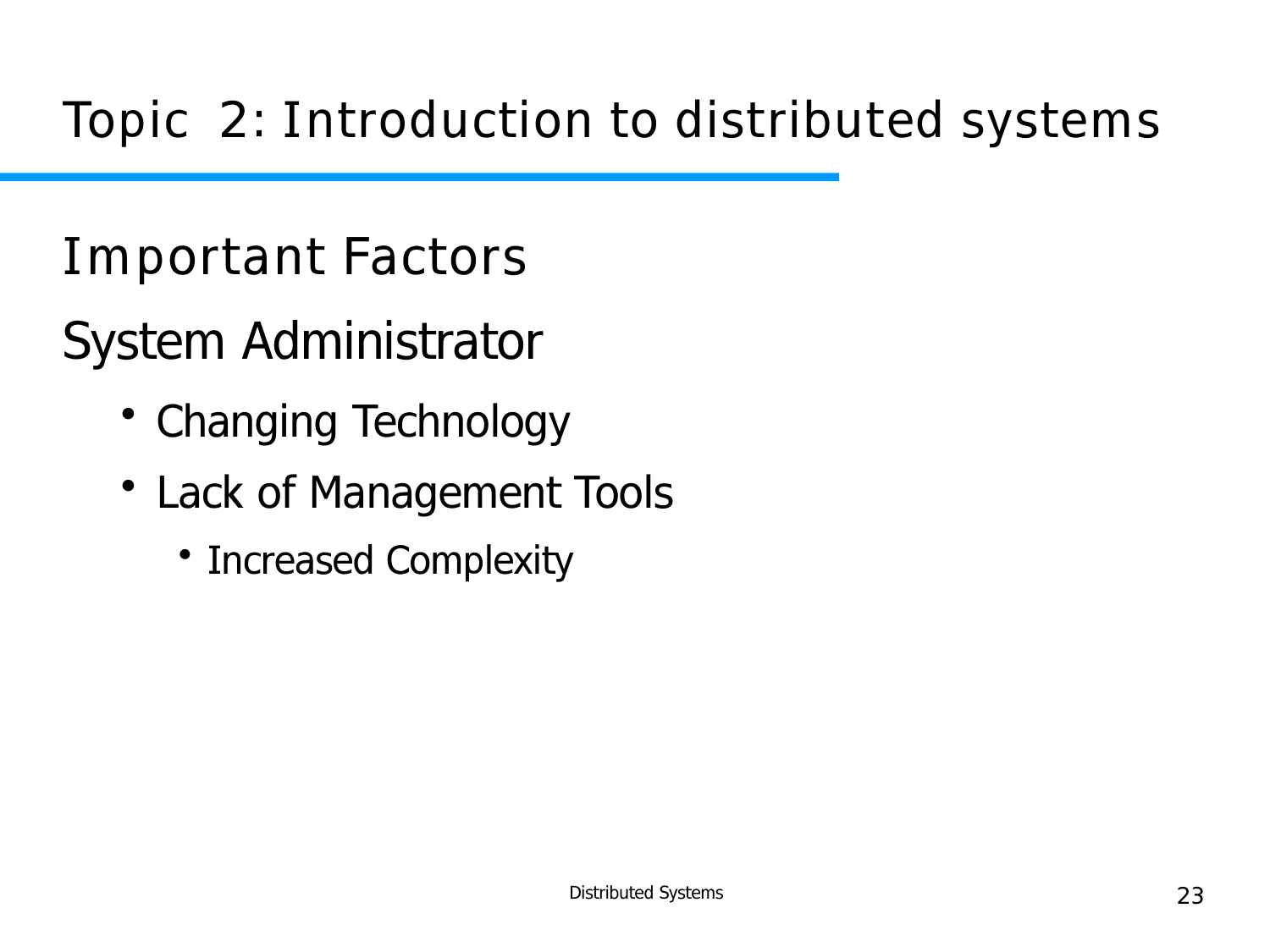

# Topic  2: Introduction to distributed systems
Important Factors
System Administrator
Changing Technology
Lack of Management Tools
Increased Complexity
Distributed Systems
23